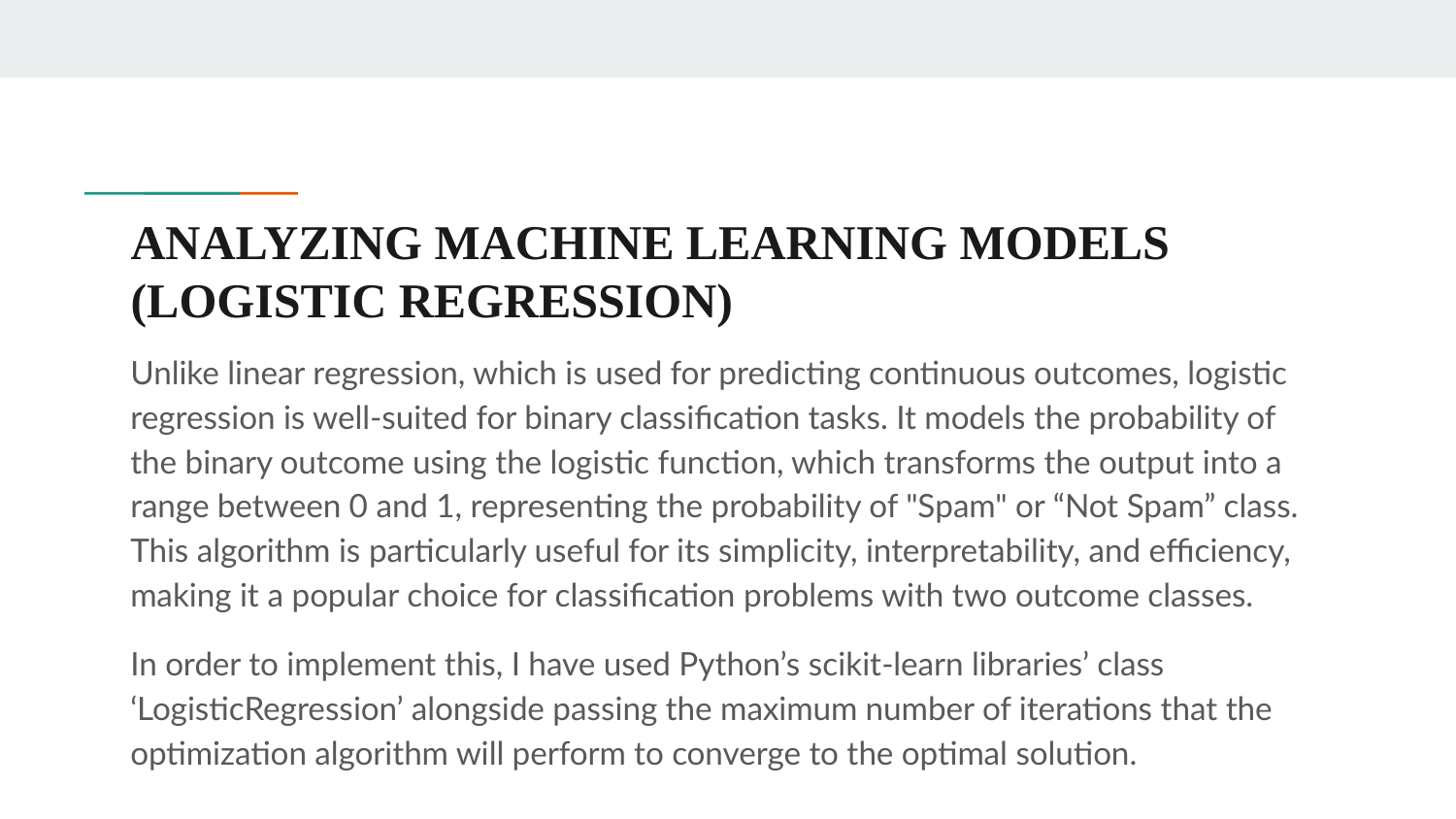

# ANALYZING MACHINE LEARNING MODELS
(LOGISTIC REGRESSION)
Unlike linear regression, which is used for predicting continuous outcomes, logistic regression is well-suited for binary classification tasks. It models the probability of the binary outcome using the logistic function, which transforms the output into a range between 0 and 1, representing the probability of "Spam" or “Not Spam” class. This algorithm is particularly useful for its simplicity, interpretability, and efficiency, making it a popular choice for classification problems with two outcome classes.
In order to implement this, I have used Python’s scikit-learn libraries’ class ‘LogisticRegression’ alongside passing the maximum number of iterations that the optimization algorithm will perform to converge to the optimal solution.